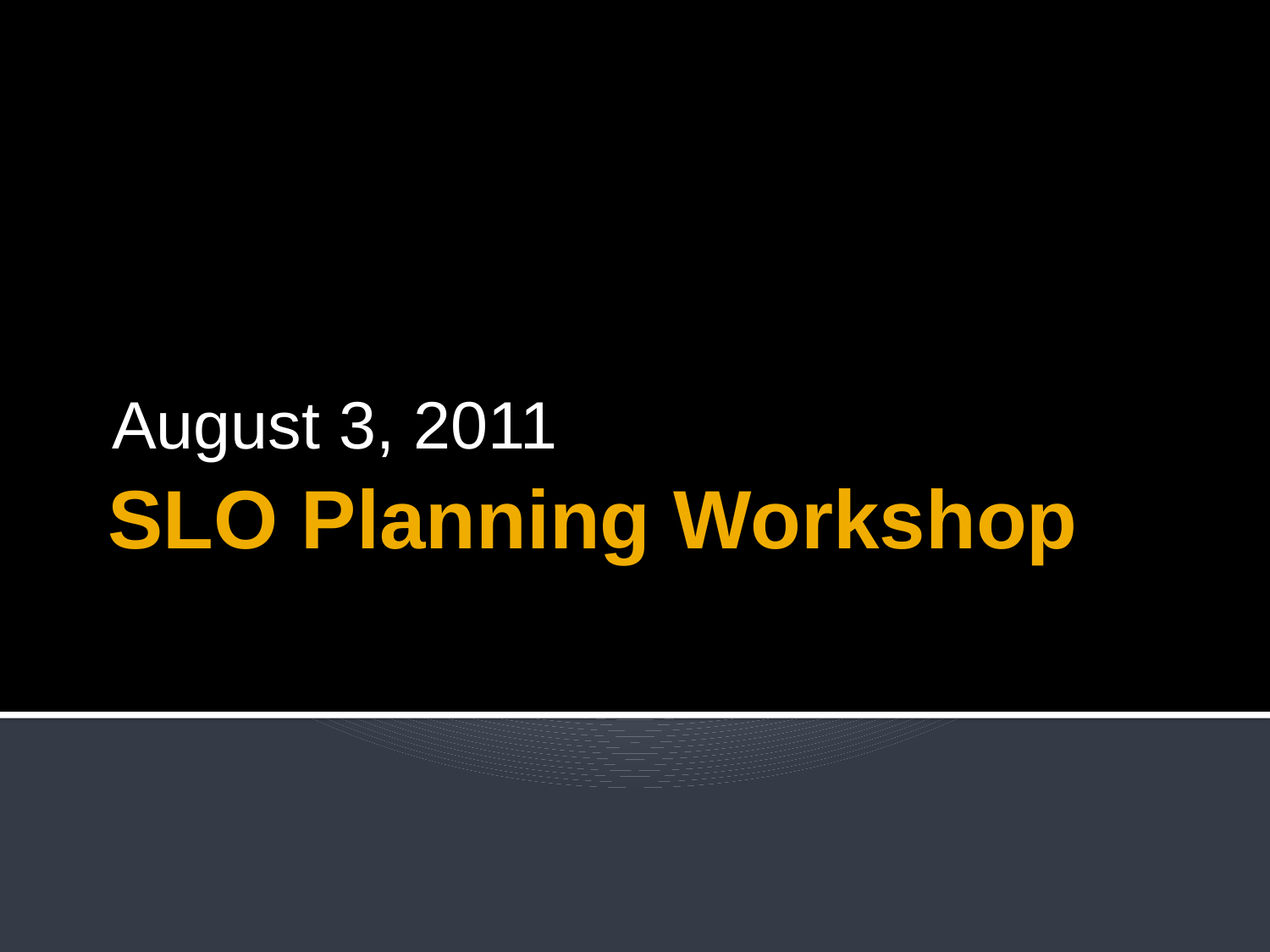

August 3, 2011
# SLO Planning Workshop